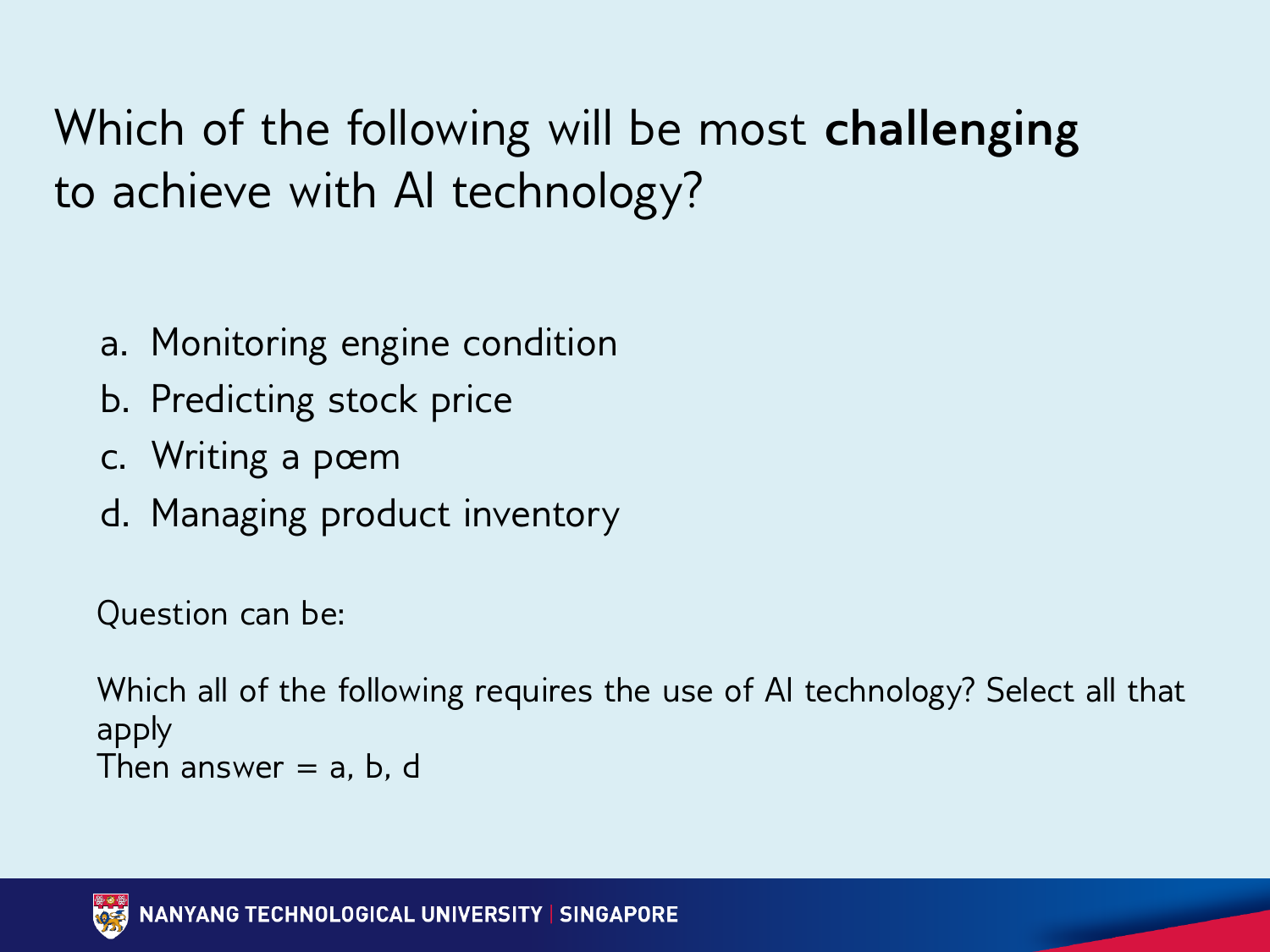

# Which of the following will be most challenging to achieve with AI technology?
Monitoring engine condition
Predicting stock price
Writing a poem
Managing product inventory
Question can be:

Which all of the following requires the use of AI technology? Select all that apply
Then answer = a, b, d